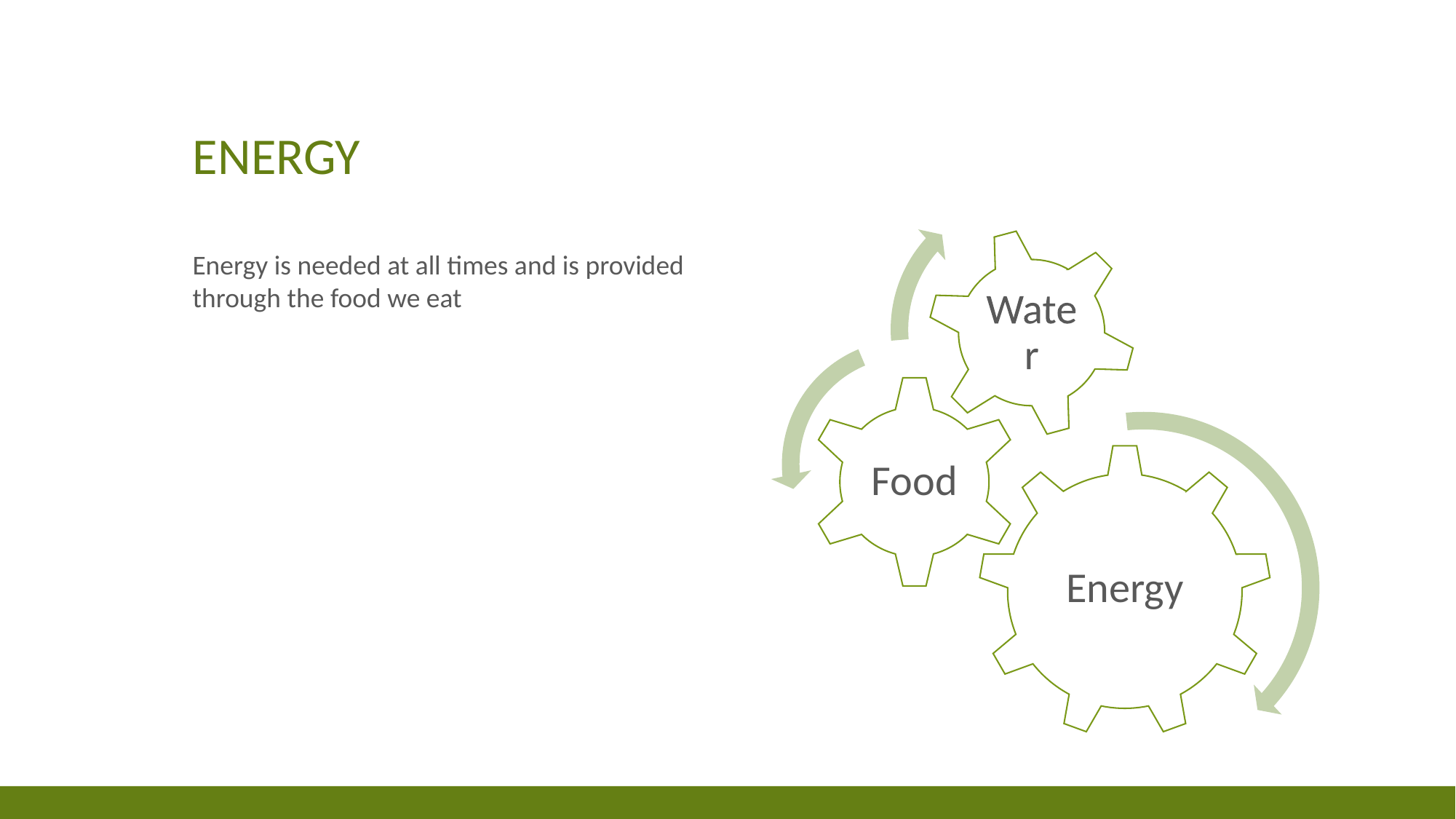

# Energy
Energy
Food
Water
Energy is needed at all times and is provided through the food we eat